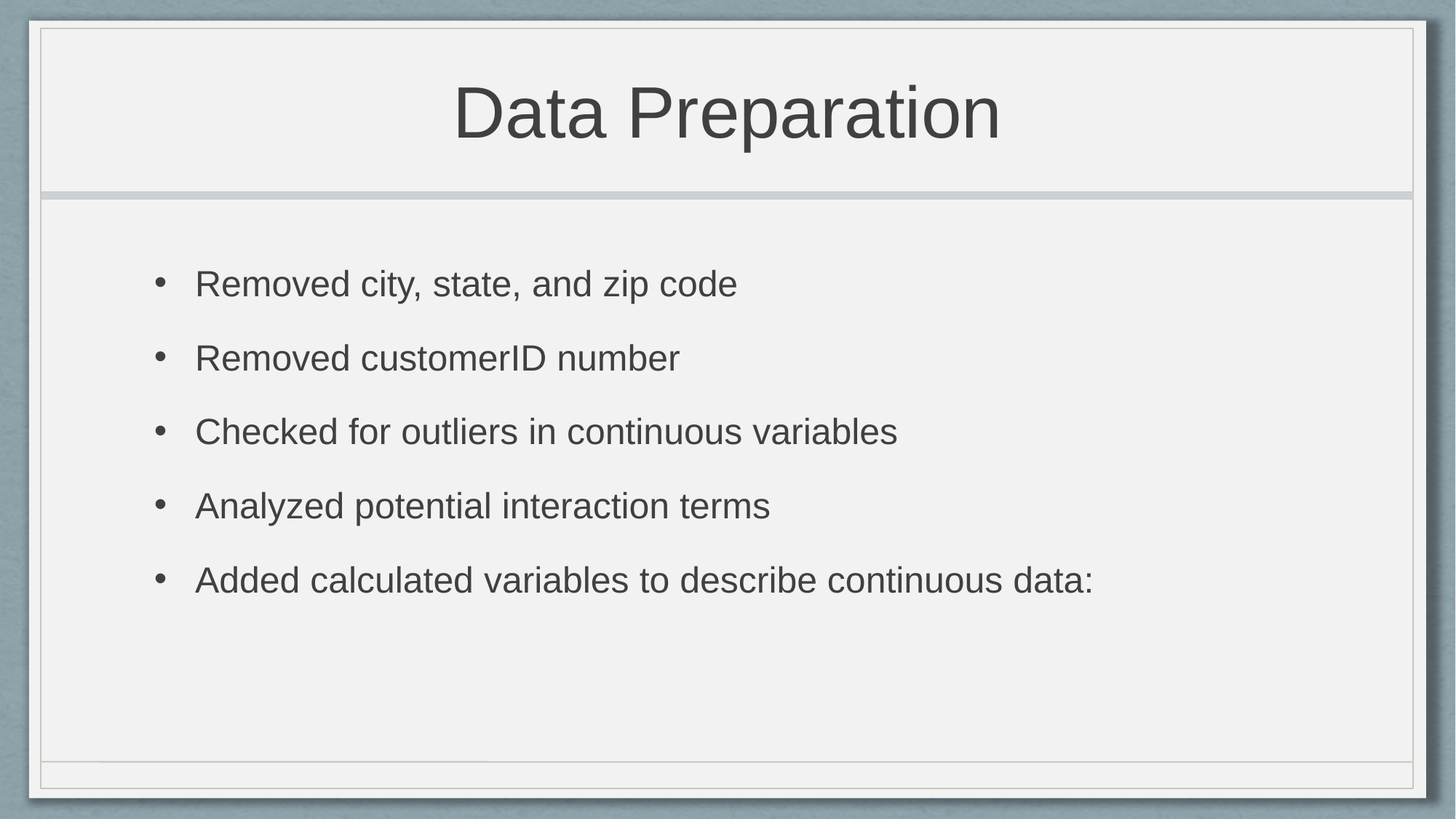

# Data Preparation
Removed city, state, and zip code
Removed customerID number
Checked for outliers in continuous variables
Analyzed potential interaction terms
Added calculated variables to describe continuous data: